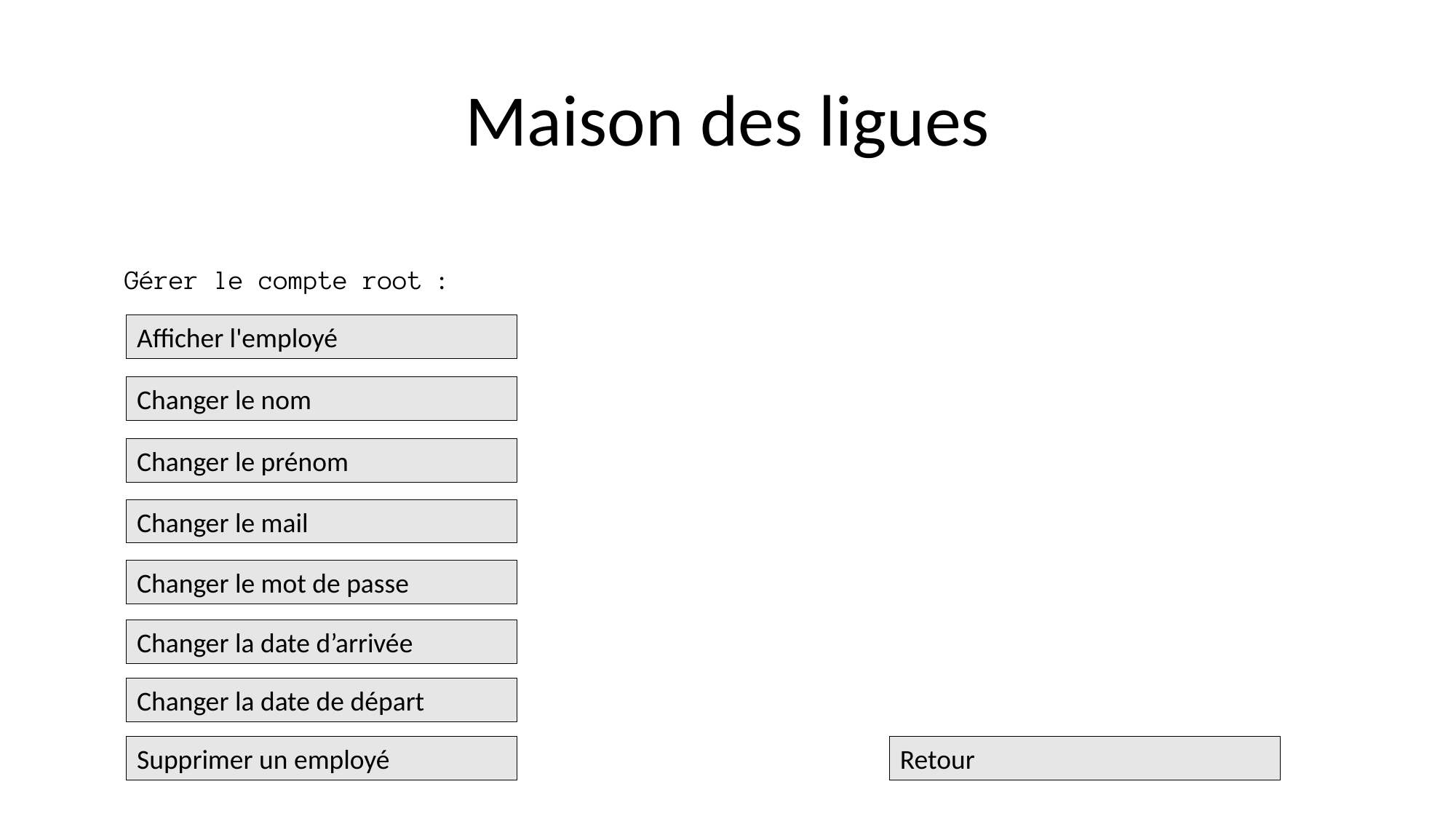

# Maison des ligues
Gérer le compte root :
Afficher l'employé
Changer le nom
Changer le prénom
Changer le mail
Changer le mot de passe
Changer la date d’arrivée
Changer la date de départ
Supprimer un employé
Retour